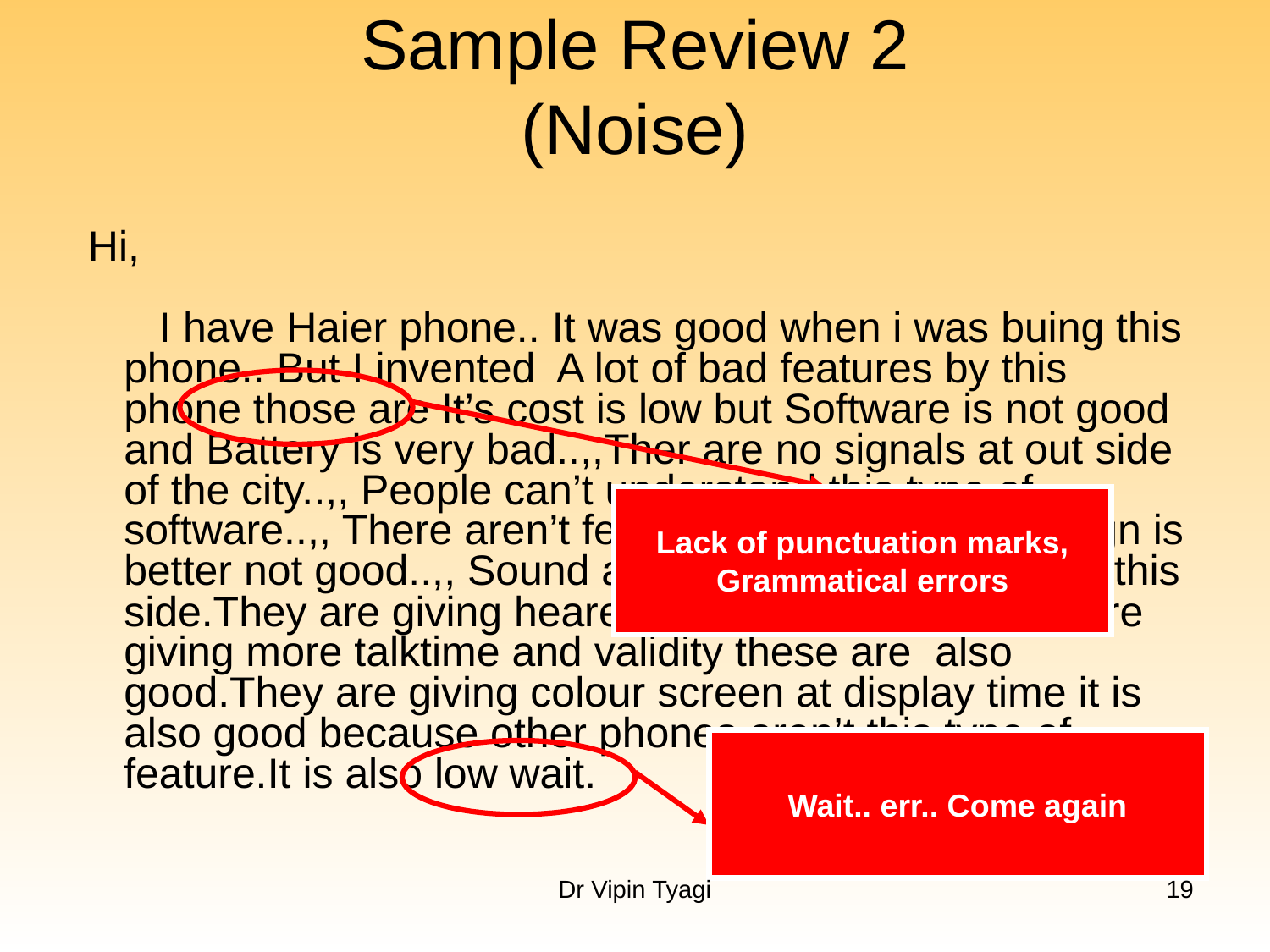

# Sample Review 2 (Noise)
 Hi,
   I have Haier phone.. It was good when i was buing this phone.. But I invented  A lot of bad features by this phone those are It’s cost is low but Software is not good and Battery is very bad..,,Ther are no signals at out side of the city..,, People can’t understand this type of software..,, There aren’t features in this phone, Design is better not good..,, Sound also bad..So I’m not intrest this side.They are giving heare phones it is good. They are giving more talktime and validity these are  also good.They are giving colour screen at display time it is also good because other phones aren’t this type of feature.It is also low wait.

Lack of punctuation marks,
Grammatical errors
Wait.. err.. Come again

Dr Vipin Tyagi
19